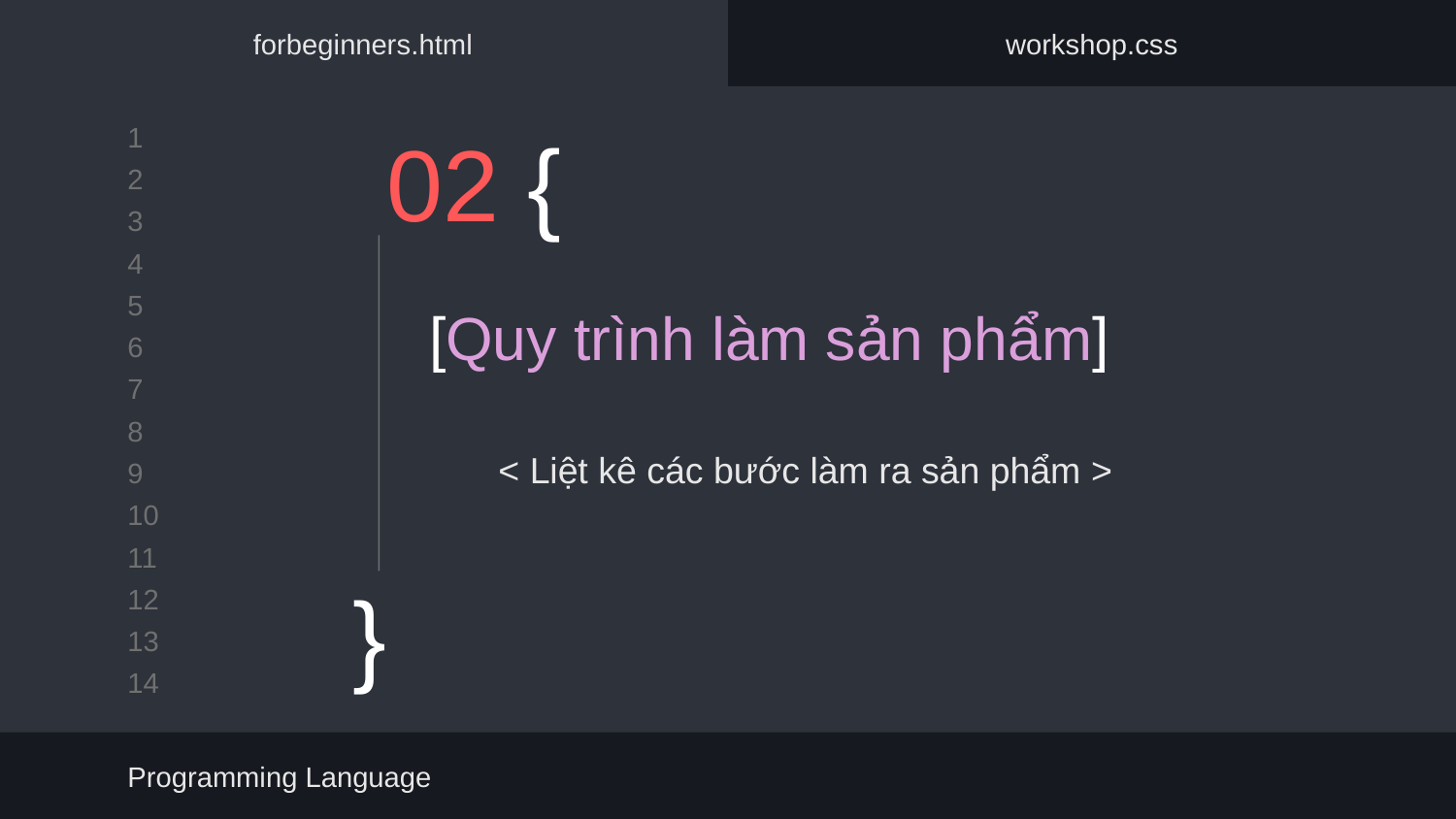

forbeginners.html
workshop.css
# 02 {
[Quy trình làm sản phẩm]
< Liệt kê các bước làm ra sản phẩm >
}
Programming Language